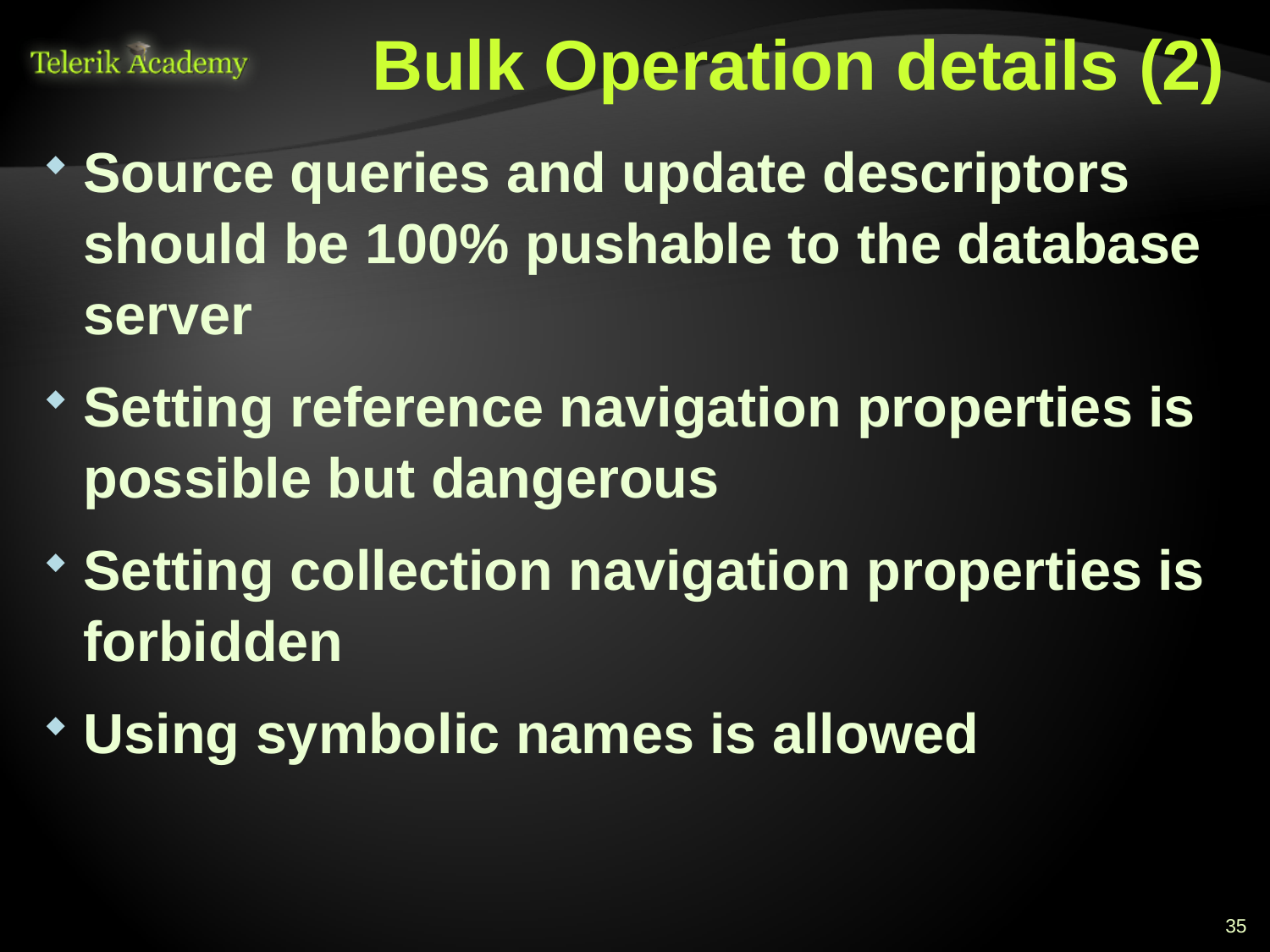

# Bulk Operation details (2)
Source queries and update descriptors should be 100% pushable to the database server
Setting reference navigation properties is possible but dangerous
Setting collection navigation properties is forbidden
Using symbolic names is allowed
35